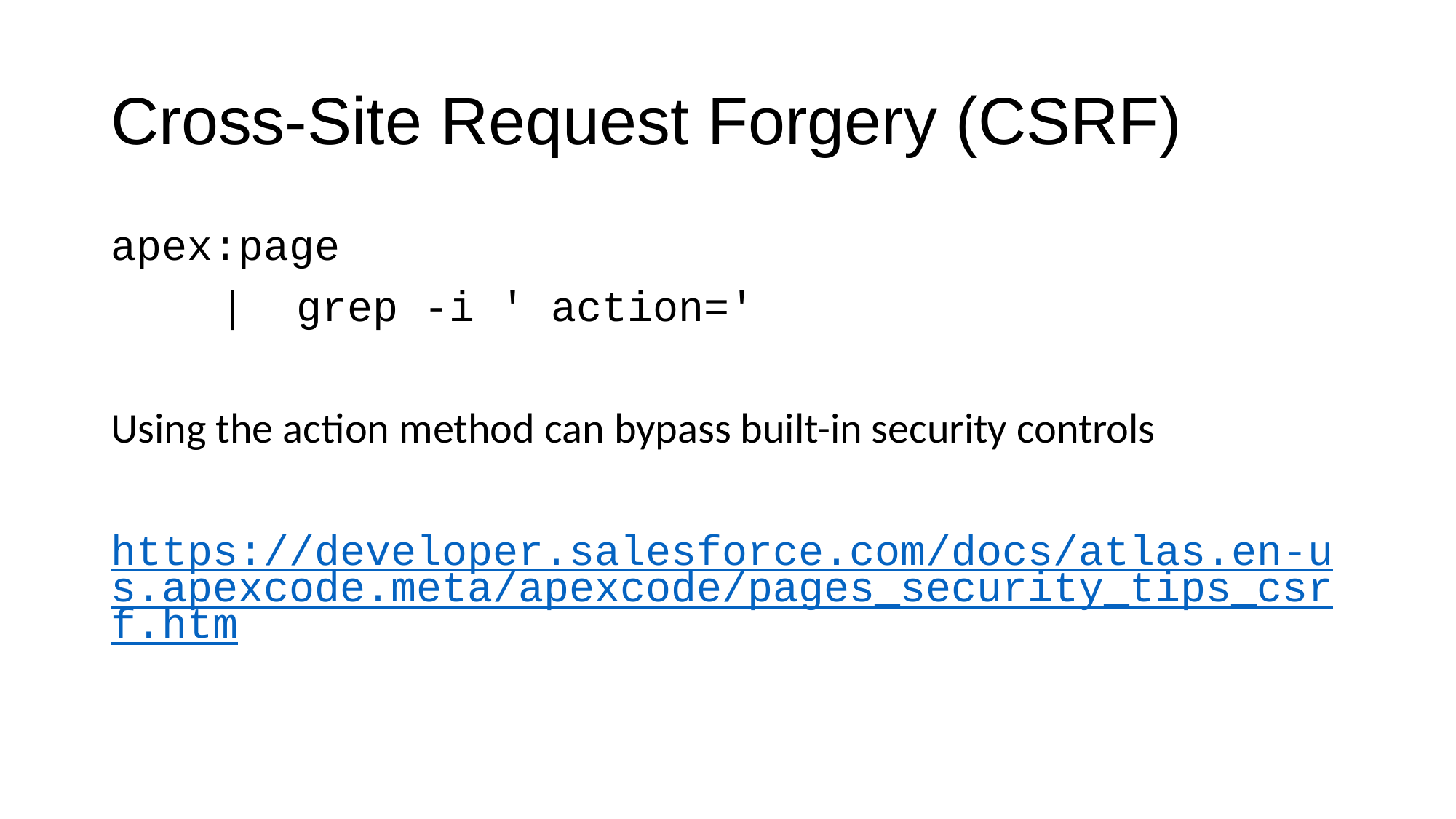

# Cross-Site Request Forgery (CSRF)
apex:page
	|  grep -i ' action='

Using the action method can bypass built-in security controls

https://developer.salesforce.com/docs/atlas.en-us.apexcode.meta/apexcode/pages_security_tips_csrf.htm